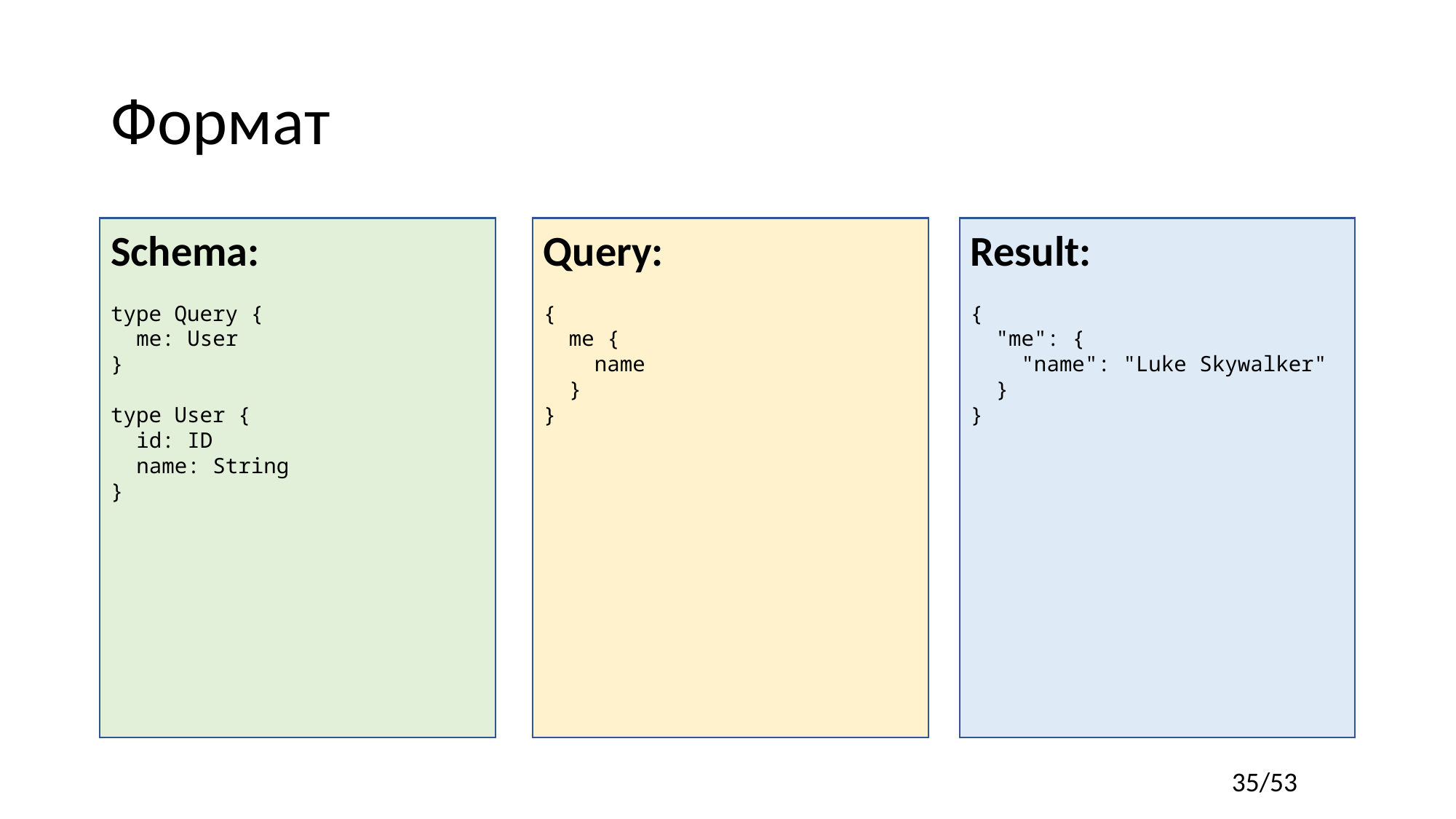

# Формат
Schema:

type Query {
  me: User
}

type User {
  id: ID
  name: String
}

Result:

{
  "me": {
    "name": "Luke Skywalker"
  }
}

Query:

{
  me {
    name
  }
}

Schema:

type Query {
	me: User
}

type User {
	id: ID
	name: String
}